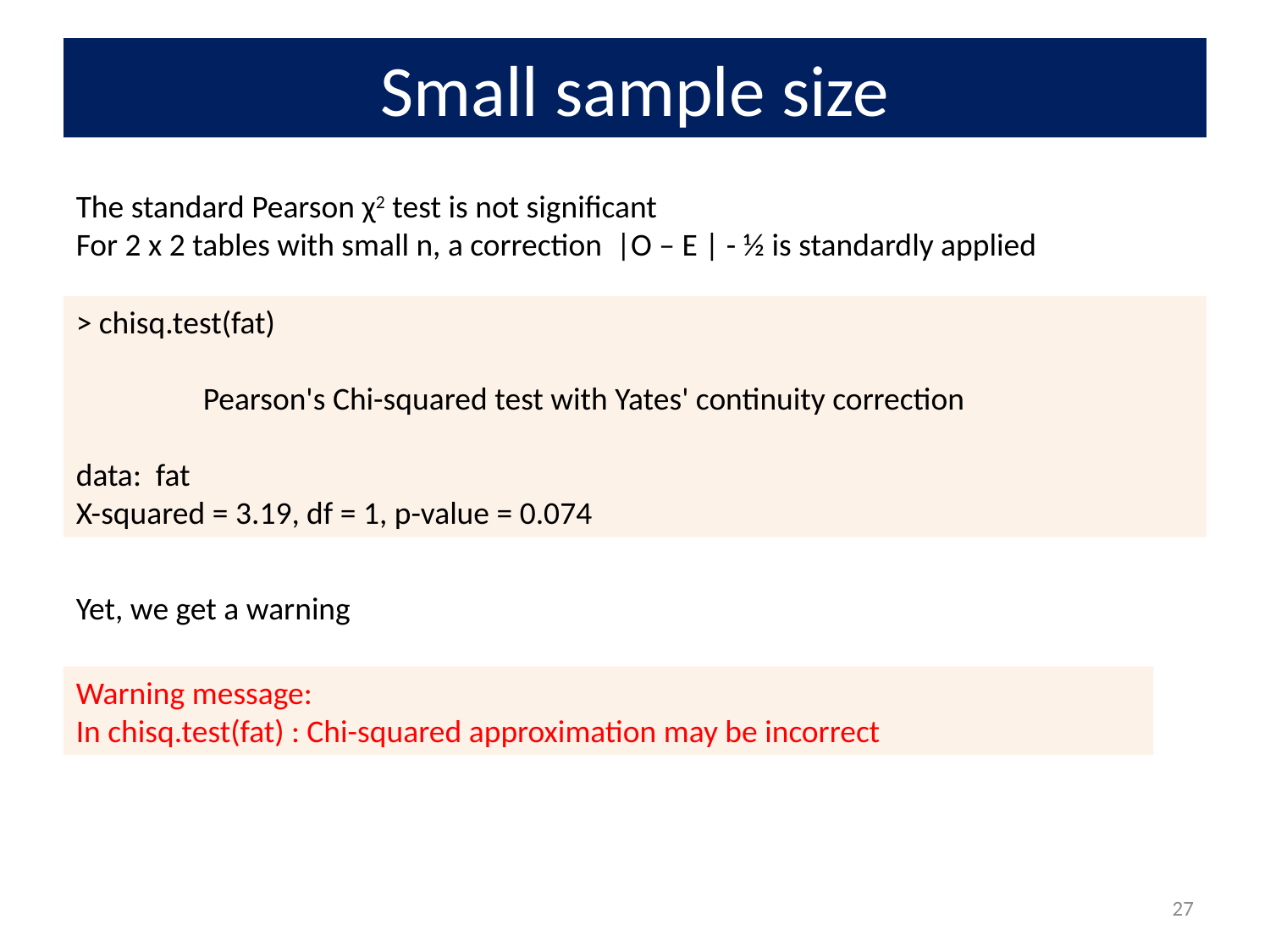

# Small sample size
The standard Pearson χ2 test is not significant
For 2 x 2 tables with small n, a correction  |O – E | - ½ is standardly applied
> chisq.test(fat)

	Pearson's Chi-squared test with Yates' continuity correction

data:  fat
X-squared = 3.19, df = 1, p-value = 0.074
Yet, we get a warning
Warning message:
In chisq.test(fat) : Chi-squared approximation may be incorrect
27